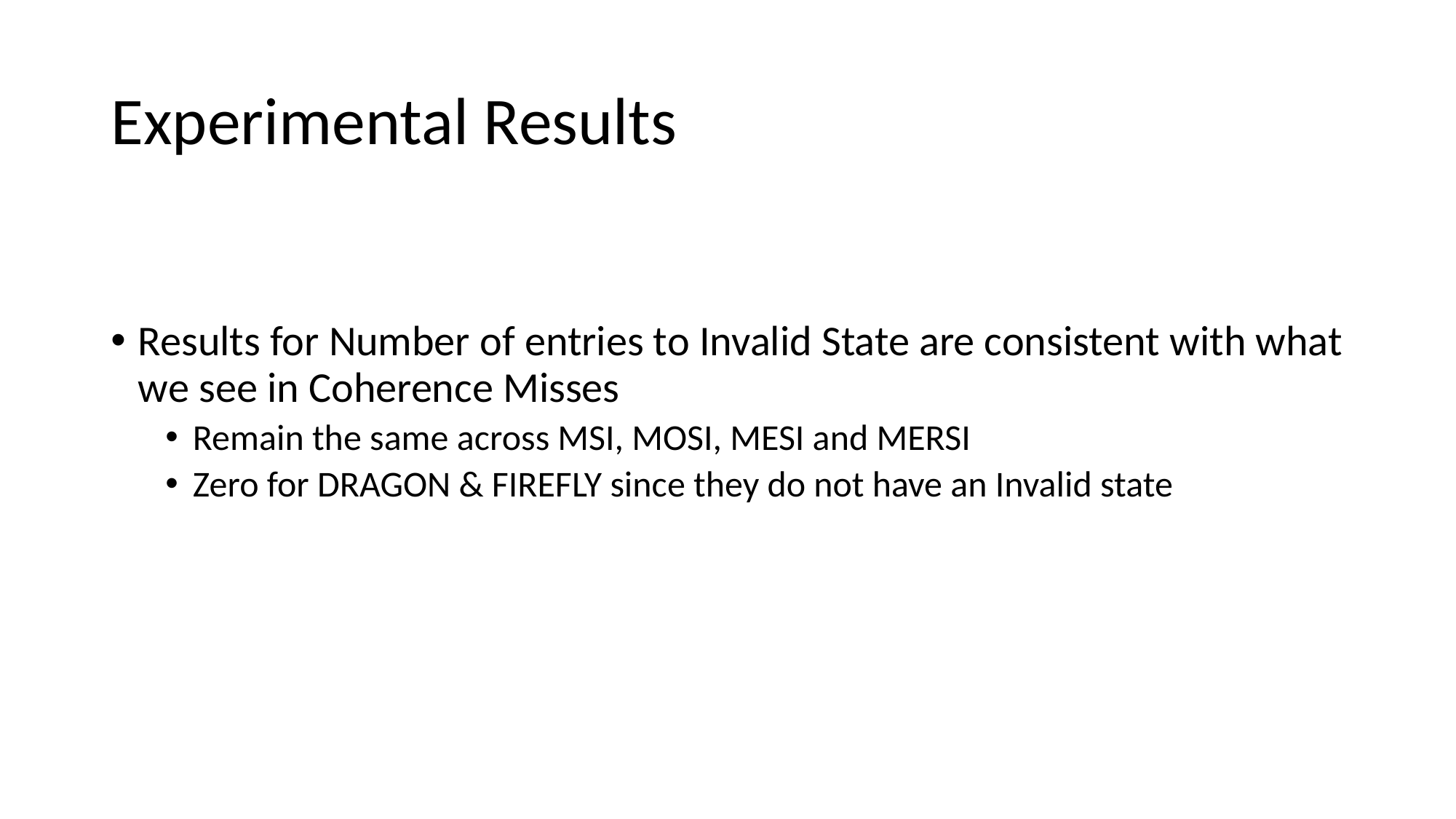

# Experimental Results
Results for Number of entries to Invalid State are consistent with what we see in Coherence Misses
Remain the same across MSI, MOSI, MESI and MERSI
Zero for DRAGON & FIREFLY since they do not have an Invalid state